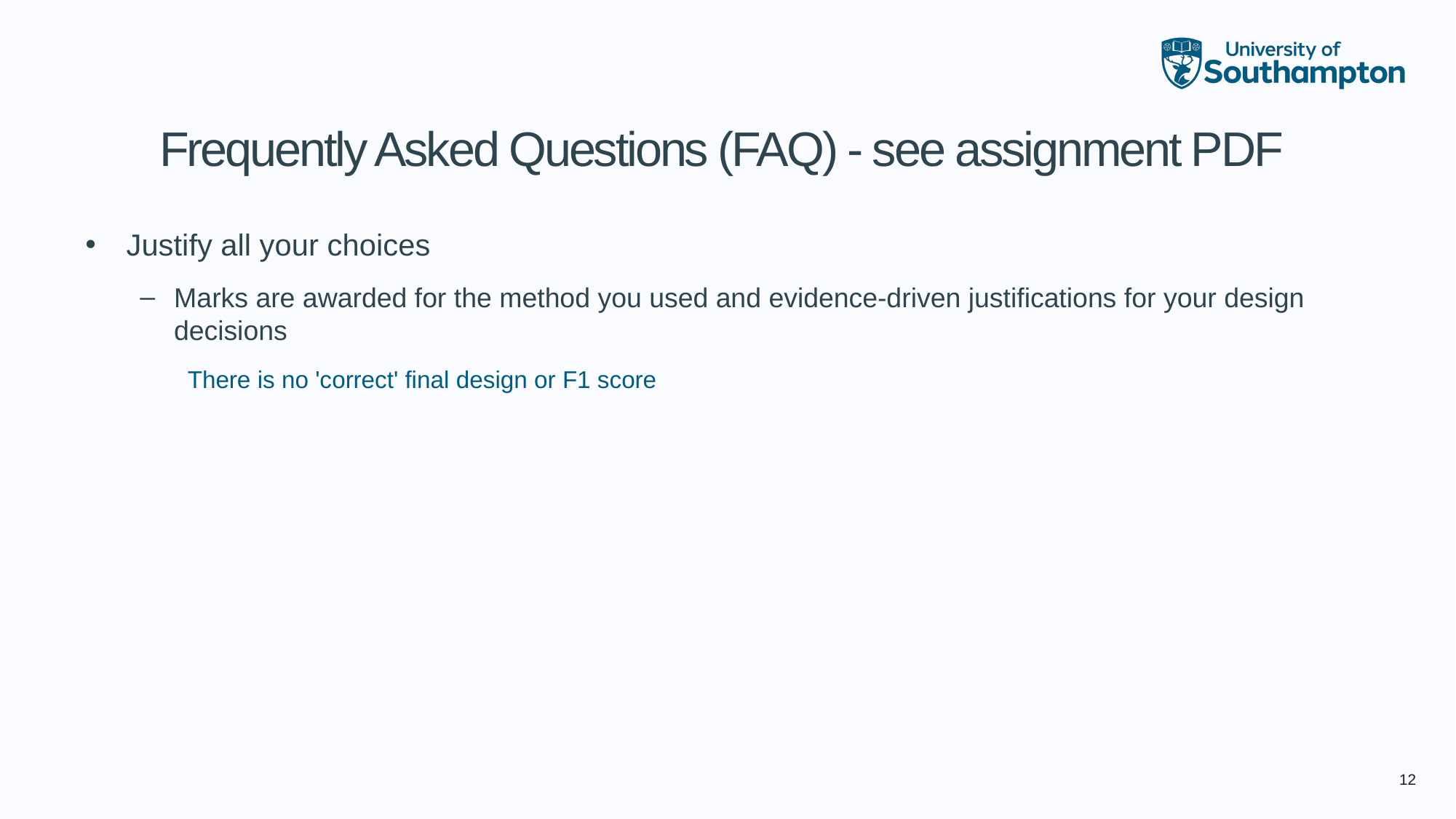

# Frequently Asked Questions (FAQ) - see assignment PDF
Justify all your choices
Marks are awarded for the method you used and evidence-driven justifications for your design decisions
There is no 'correct' final design or F1 score